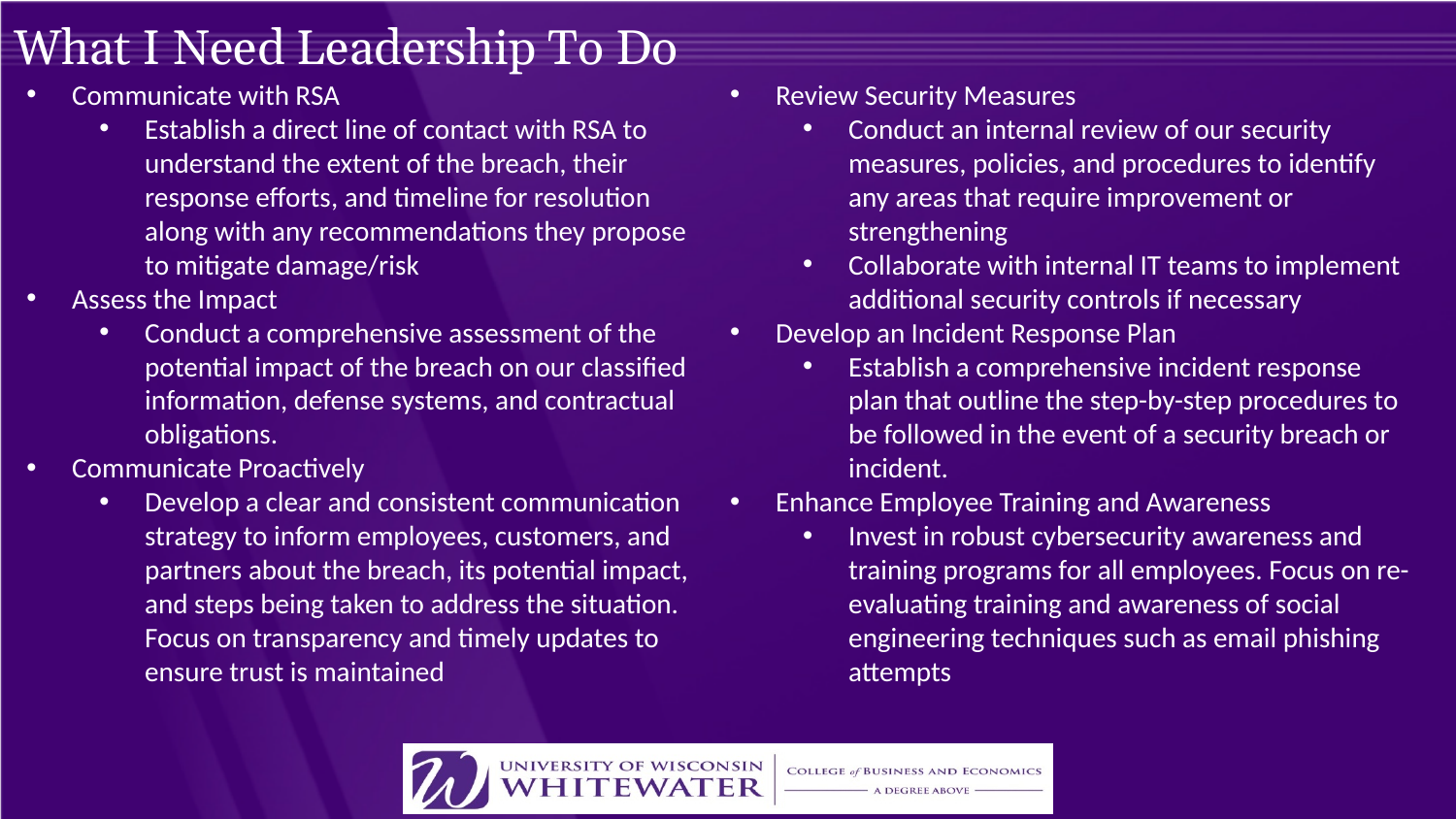

What I Need Leadership To Do
Communicate with RSA
Establish a direct line of contact with RSA to understand the extent of the breach, their response efforts, and timeline for resolution along with any recommendations they propose to mitigate damage/risk
Assess the Impact
Conduct a comprehensive assessment of the potential impact of the breach on our classified information, defense systems, and contractual obligations.
Communicate Proactively
Develop a clear and consistent communication strategy to inform employees, customers, and partners about the breach, its potential impact, and steps being taken to address the situation. Focus on transparency and timely updates to ensure trust is maintained

Review Security Measures
Conduct an internal review of our security measures, policies, and procedures to identify any areas that require improvement or strengthening
Collaborate with internal IT teams to implement additional security controls if necessary
Develop an Incident Response Plan
Establish a comprehensive incident response plan that outline the step-by-step procedures to be followed in the event of a security breach or incident.
Enhance Employee Training and Awareness
Invest in robust cybersecurity awareness and training programs for all employees. Focus on re-evaluating training and awareness of social engineering techniques such as email phishing attempts